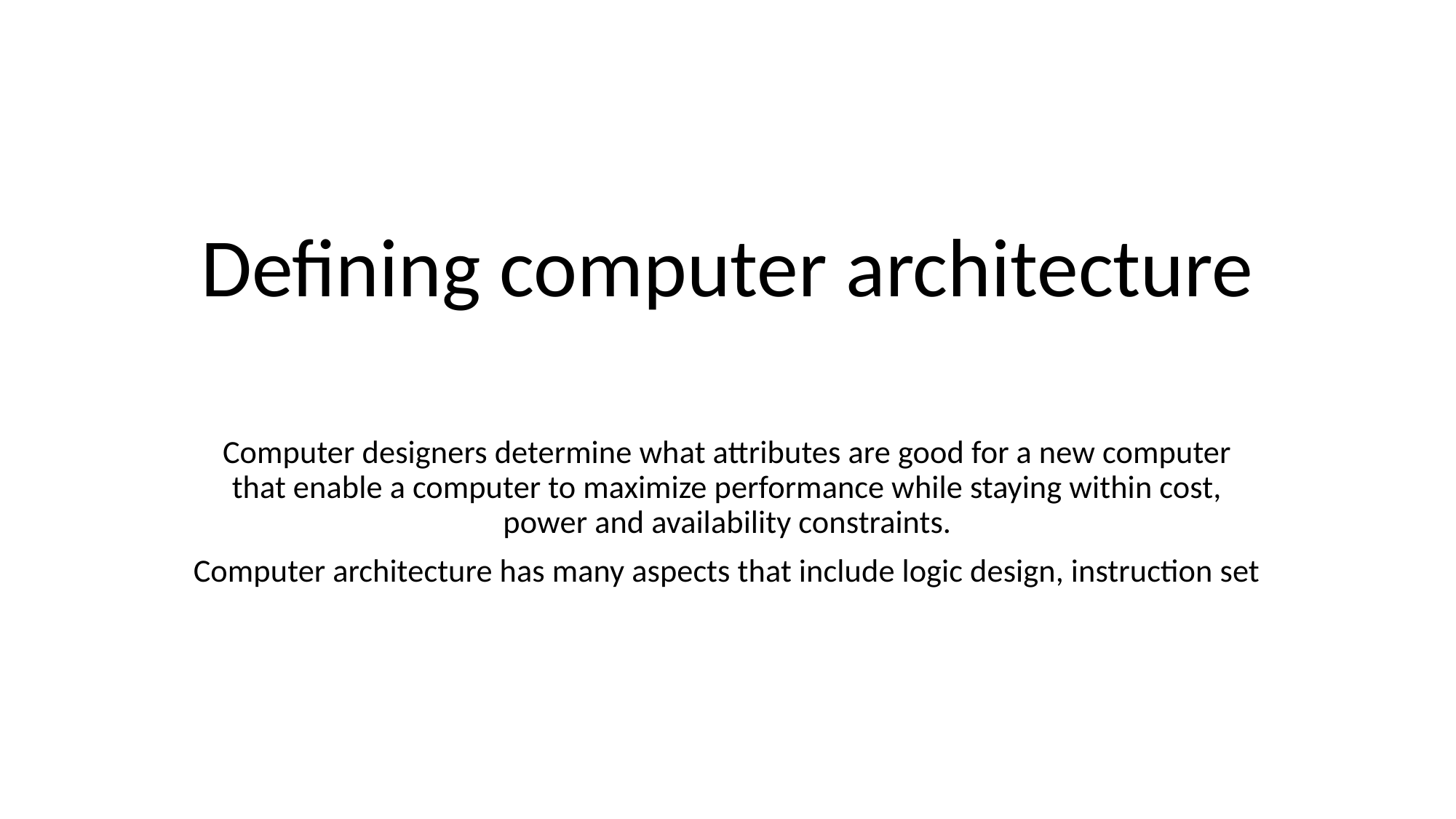

# Defining computer architecture
Computer designers determine what attributes are good for a new computer that enable a computer to maximize performance while staying within cost, power and availability constraints.
Computer architecture has many aspects that include logic design, instruction set